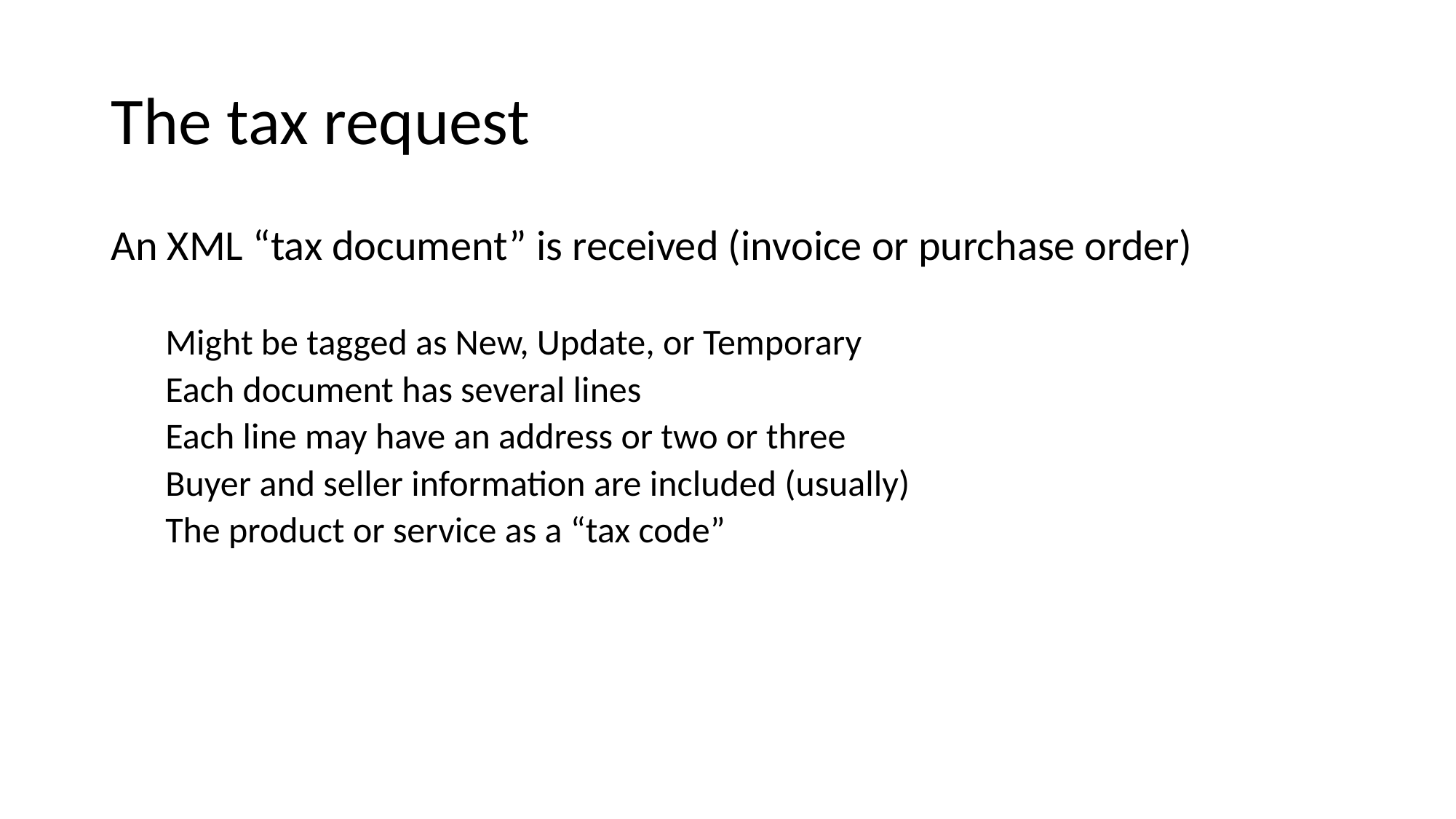

# The tax request
An XML “tax document” is received (invoice or purchase order)

Might be tagged as New, Update, or Temporary
Each document has several lines
Each line may have an address or two or three
Buyer and seller information are included (usually)
The product or service as a “tax code”